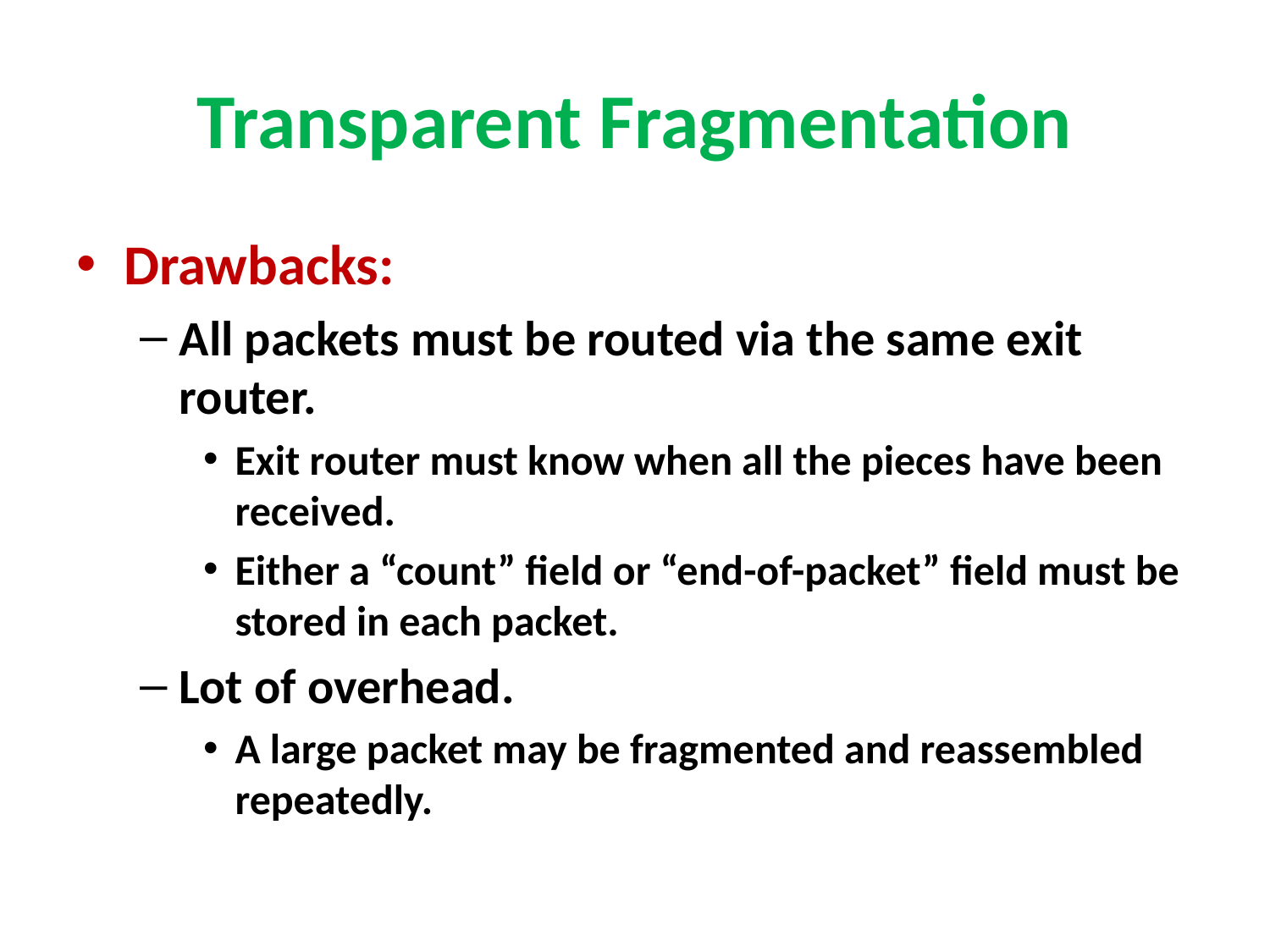

# Transparent Fragmentation
Drawbacks:
All packets must be routed via the same exit router.
Exit router must know when all the pieces have been received.
Either a “count” field or “end-of-packet” field must be stored in each packet.
Lot of overhead.
A large packet may be fragmented and reassembled repeatedly.